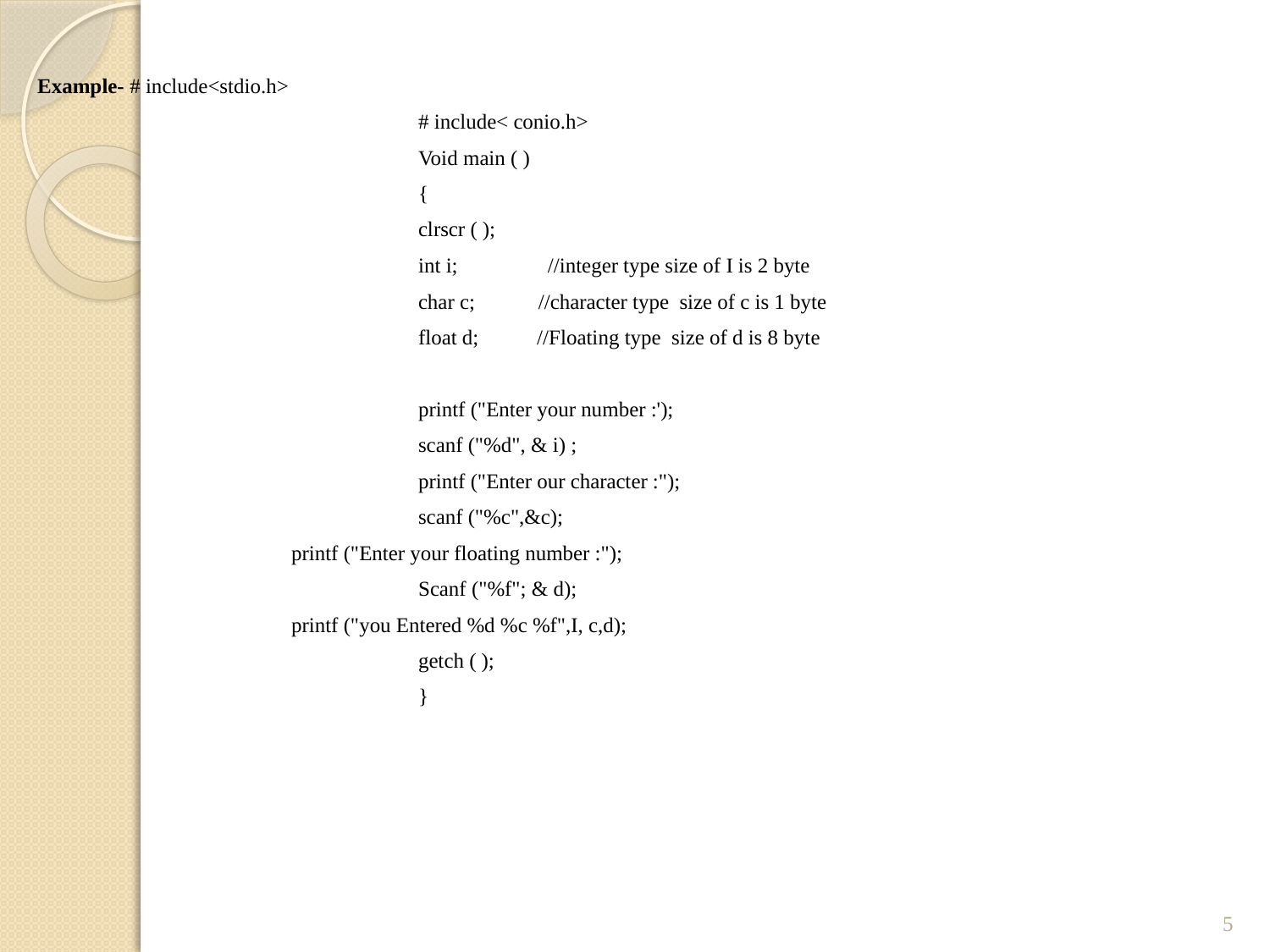

Example- # include<stdio.h>
			# include< conio.h>
			Void main ( )
			{
			clrscr ( );
 			int i;                 //integer type size of I is 2 byte
			char c;            //character type  size of c is 1 byte
			float d;           //Floating type  size of d is 8 byte

			printf ("Enter your number :');
			scanf ("%d", & i) ;
			printf ("Enter our character :");
			scanf ("%c",&c);
		printf ("Enter your floating number :");
			Scanf ("%f"; & d);
		printf ("you Entered %d %c %f",I, c,d);
			getch ( );
			}
5